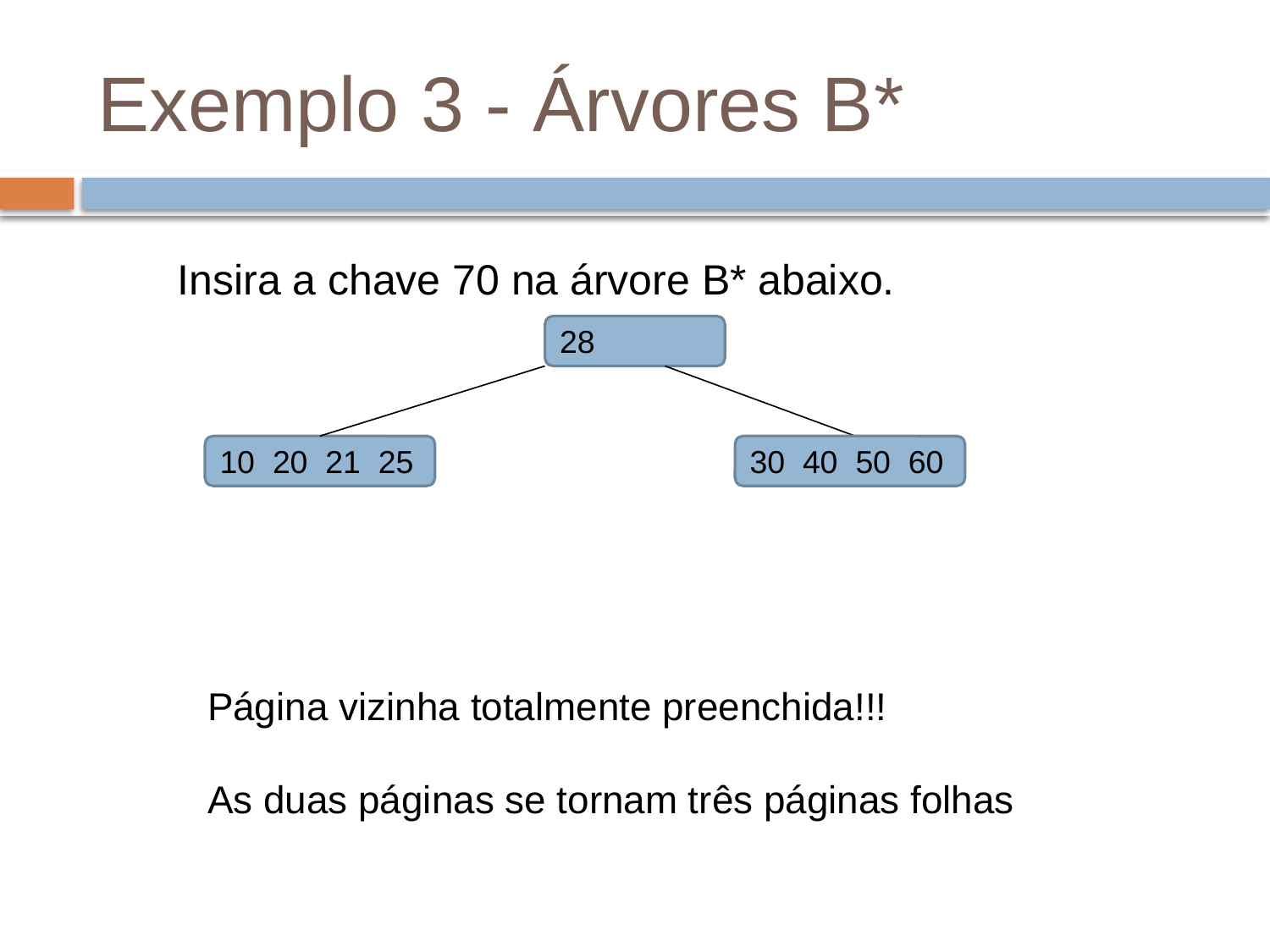

# Exemplo 3 - Árvores B*
Insira a chave 70 na árvore B* abaixo.
28
10  20  21  25
30  40  50  60
Página vizinha totalmente preenchida!!!

As duas páginas se tornam três páginas folhas